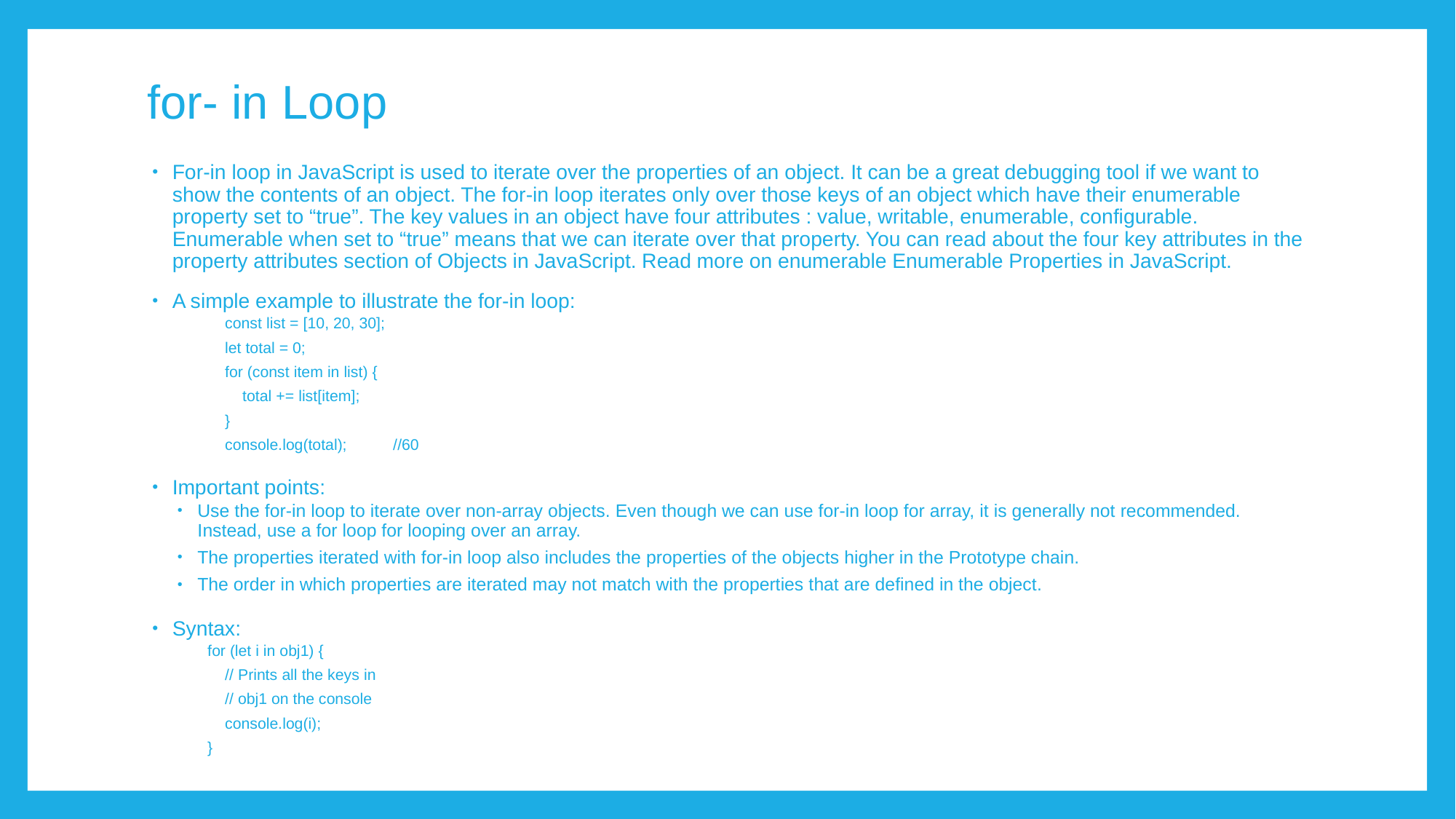

# for- in Loop
For-in loop in JavaScript is used to iterate over the properties of an object. It can be a great debugging tool if we want to show the contents of an object. The for-in loop iterates only over those keys of an object which have their enumerable property set to “true”. The key values in an object have four attributes : value, writable, enumerable, configurable. Enumerable when set to “true” means that we can iterate over that property. You can read about the four key attributes in the property attributes section of Objects in JavaScript. Read more on enumerable Enumerable Properties in JavaScript.
A simple example to illustrate the for-in loop:
    const list = [10, 20, 30];
    let total = 0;
    for (const item in list) {
        total += list[item];
    }
    console.log(total);	//60
Important points:
Use the for-in loop to iterate over non-array objects. Even though we can use for-in loop for array, it is generally not recommended. Instead, use a for loop for looping over an array.
The properties iterated with for-in loop also includes the properties of the objects higher in the Prototype chain.
The order in which properties are iterated may not match with the properties that are defined in the object.
Syntax:
for (let i in obj1) {
    // Prints all the keys in
    // obj1 on the console
    console.log(i);
}